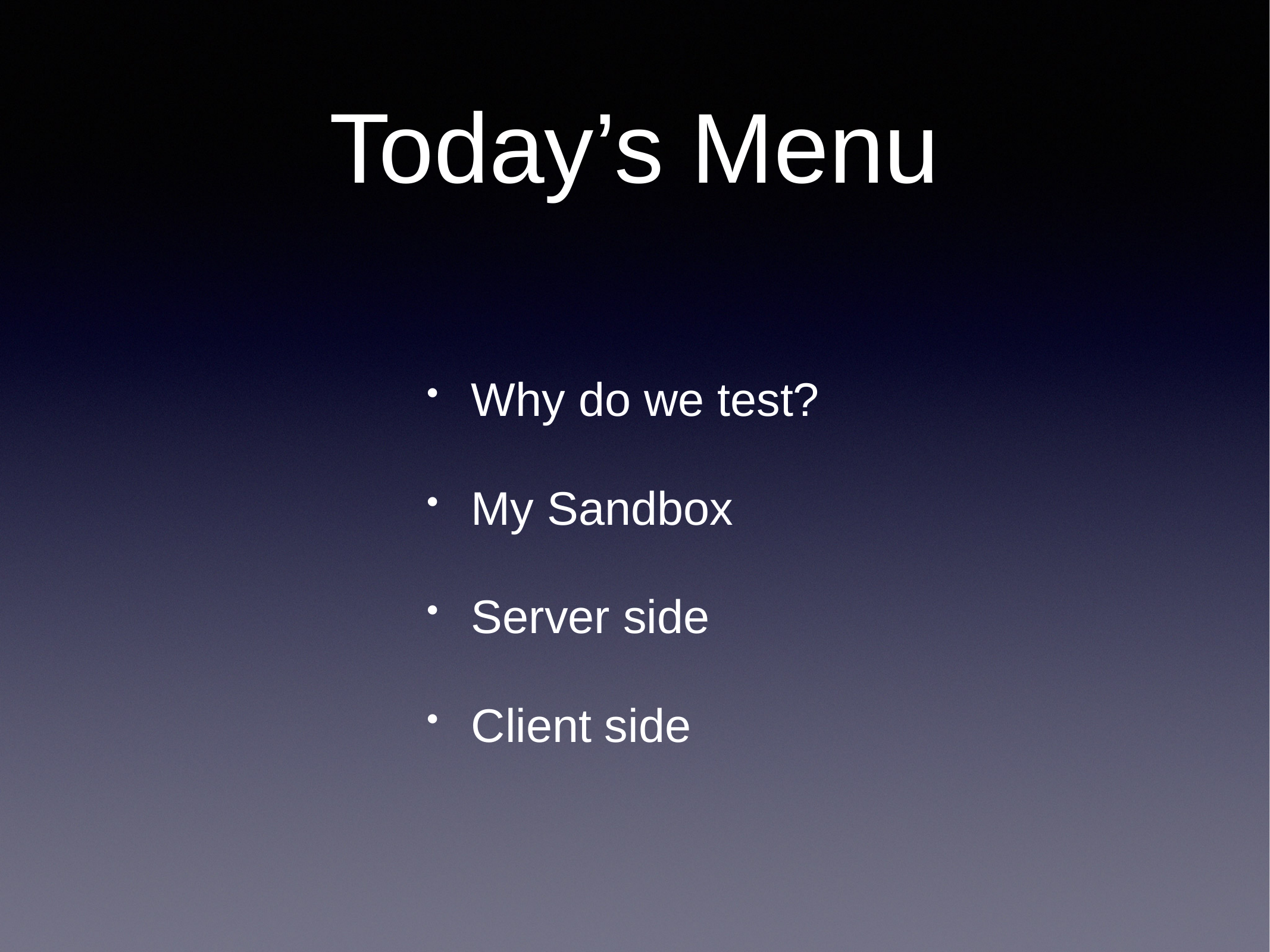

# Today’s Menu
Why do we test?
My Sandbox
Server side
Client side